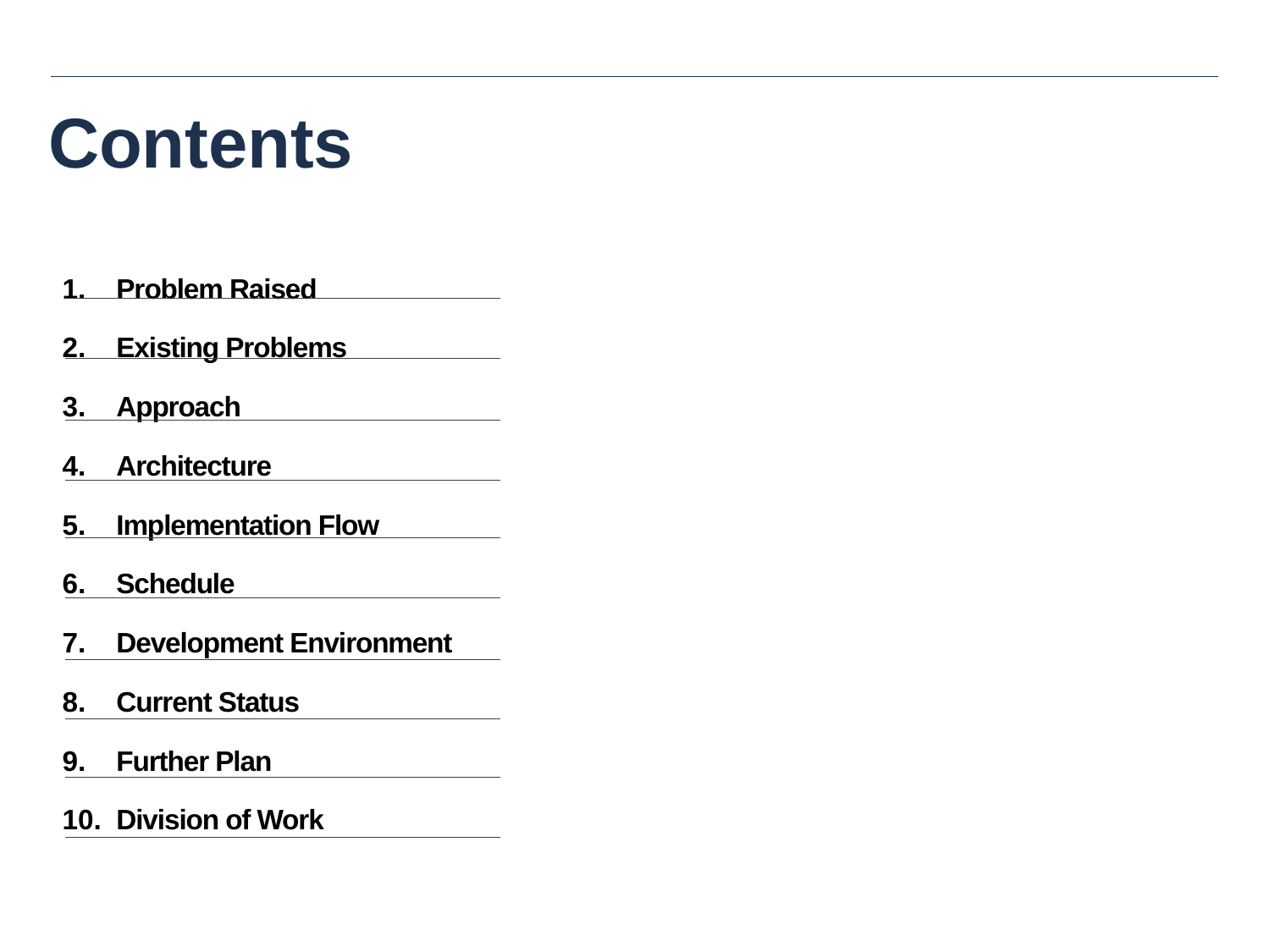

# Contents
 Problem Raised
 Existing Problems
 Approach
 Architecture
 Implementation Flow
 Schedule
 Development Environment
 Current Status
 Further Plan
 Division of Work